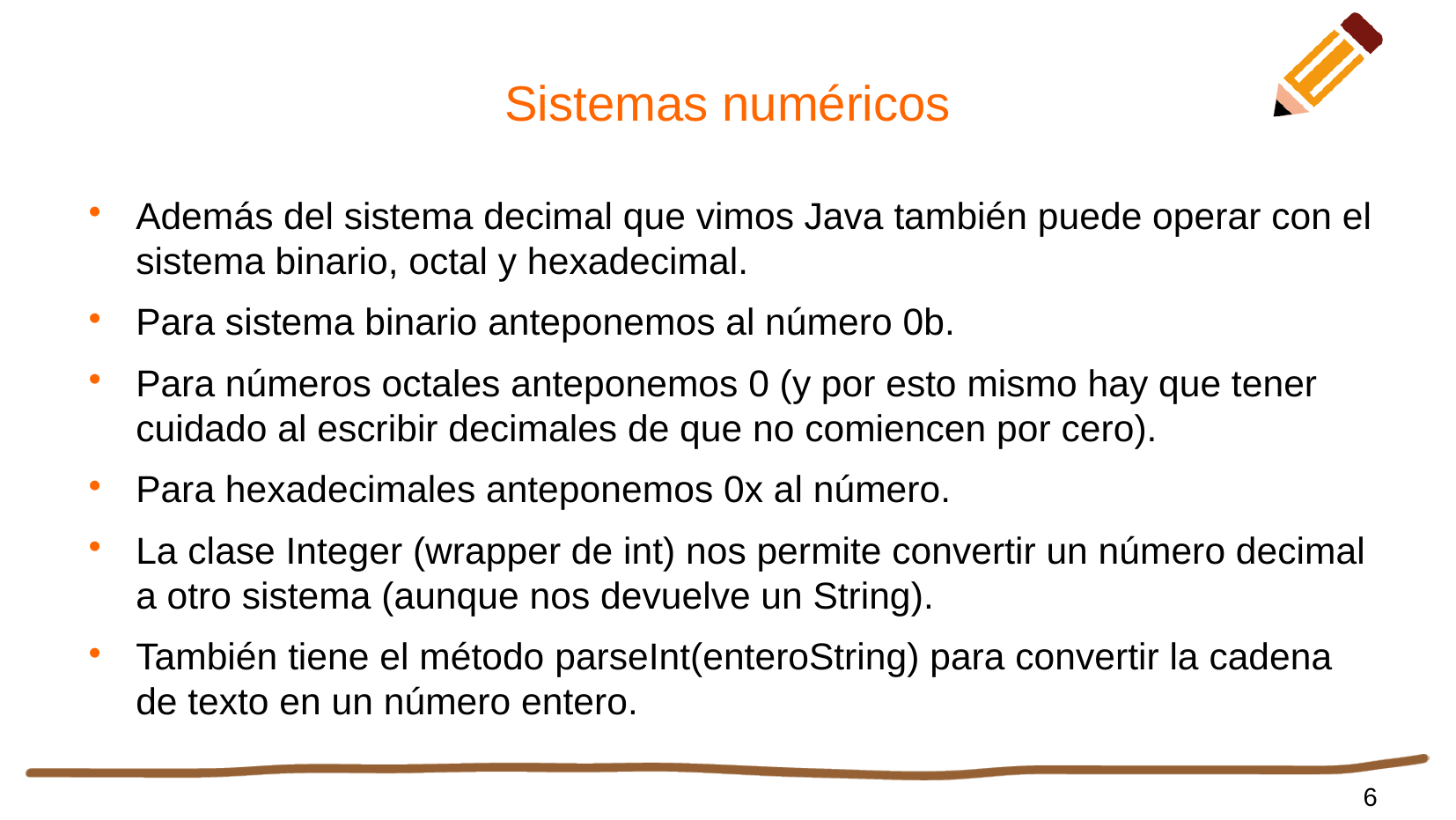

# Sistemas numéricos
Además del sistema decimal que vimos Java también puede operar con el sistema binario, octal y hexadecimal.
Para sistema binario anteponemos al número 0b.
Para números octales anteponemos 0 (y por esto mismo hay que tener cuidado al escribir decimales de que no comiencen por cero).
Para hexadecimales anteponemos 0x al número.
La clase Integer (wrapper de int) nos permite convertir un número decimal a otro sistema (aunque nos devuelve un String).
También tiene el método parseInt(enteroString) para convertir la cadena de texto en un número entero.
6